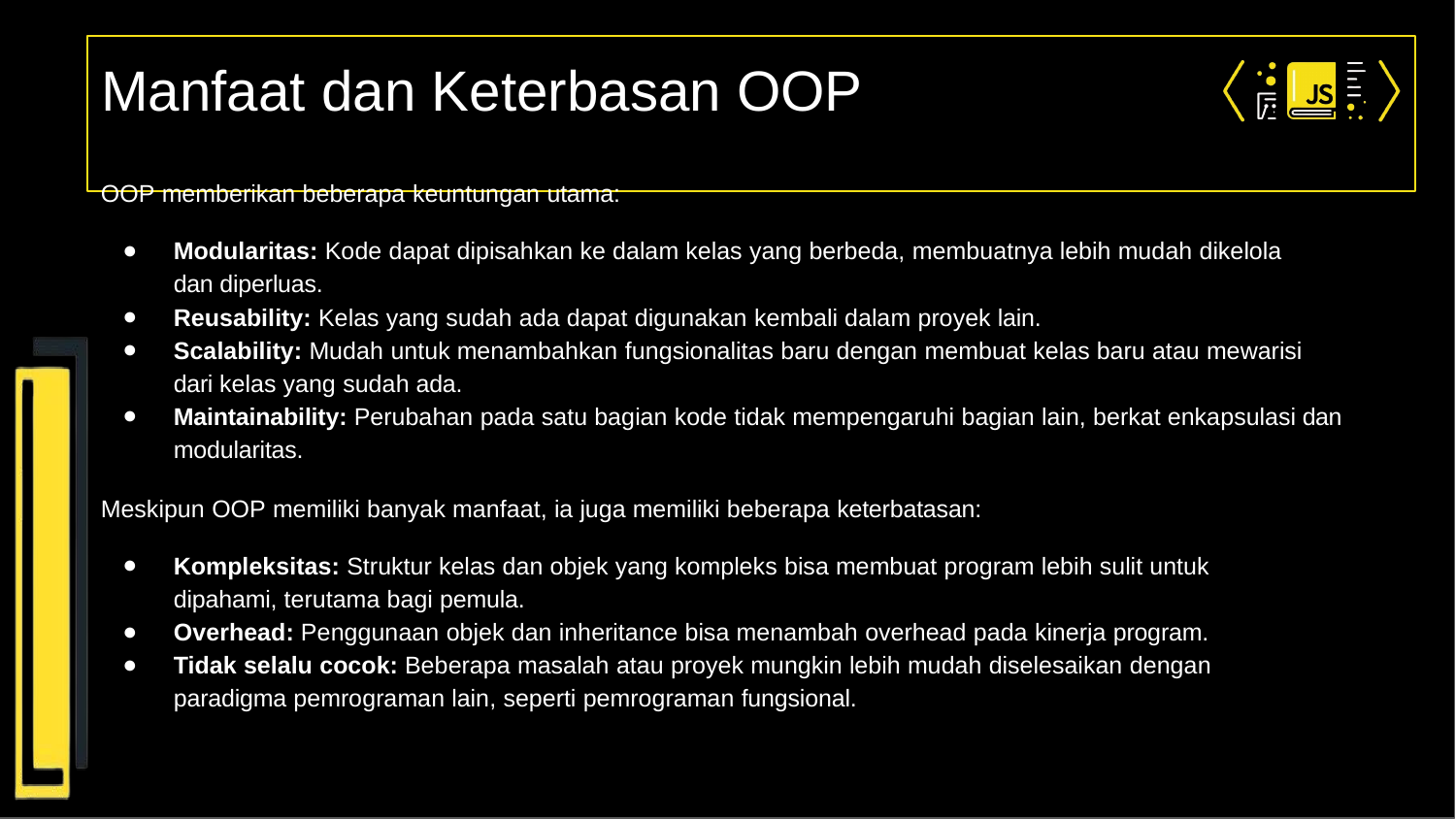

# Manfaat dan Keterbasan OOP
OOP memberikan beberapa keuntungan utama:
Modularitas: Kode dapat dipisahkan ke dalam kelas yang berbeda, membuatnya lebih mudah dikelola dan diperluas.
Reusability: Kelas yang sudah ada dapat digunakan kembali dalam proyek lain.
Scalability: Mudah untuk menambahkan fungsionalitas baru dengan membuat kelas baru atau mewarisi dari kelas yang sudah ada.
Maintainability: Perubahan pada satu bagian kode tidak mempengaruhi bagian lain, berkat enkapsulasi dan modularitas.

Meskipun OOP memiliki banyak manfaat, ia juga memiliki beberapa keterbatasan:
Kompleksitas: Struktur kelas dan objek yang kompleks bisa membuat program lebih sulit untuk dipahami, terutama bagi pemula.
Overhead: Penggunaan objek dan inheritance bisa menambah overhead pada kinerja program.
Tidak selalu cocok: Beberapa masalah atau proyek mungkin lebih mudah diselesaikan dengan paradigma pemrograman lain, seperti pemrograman fungsional.